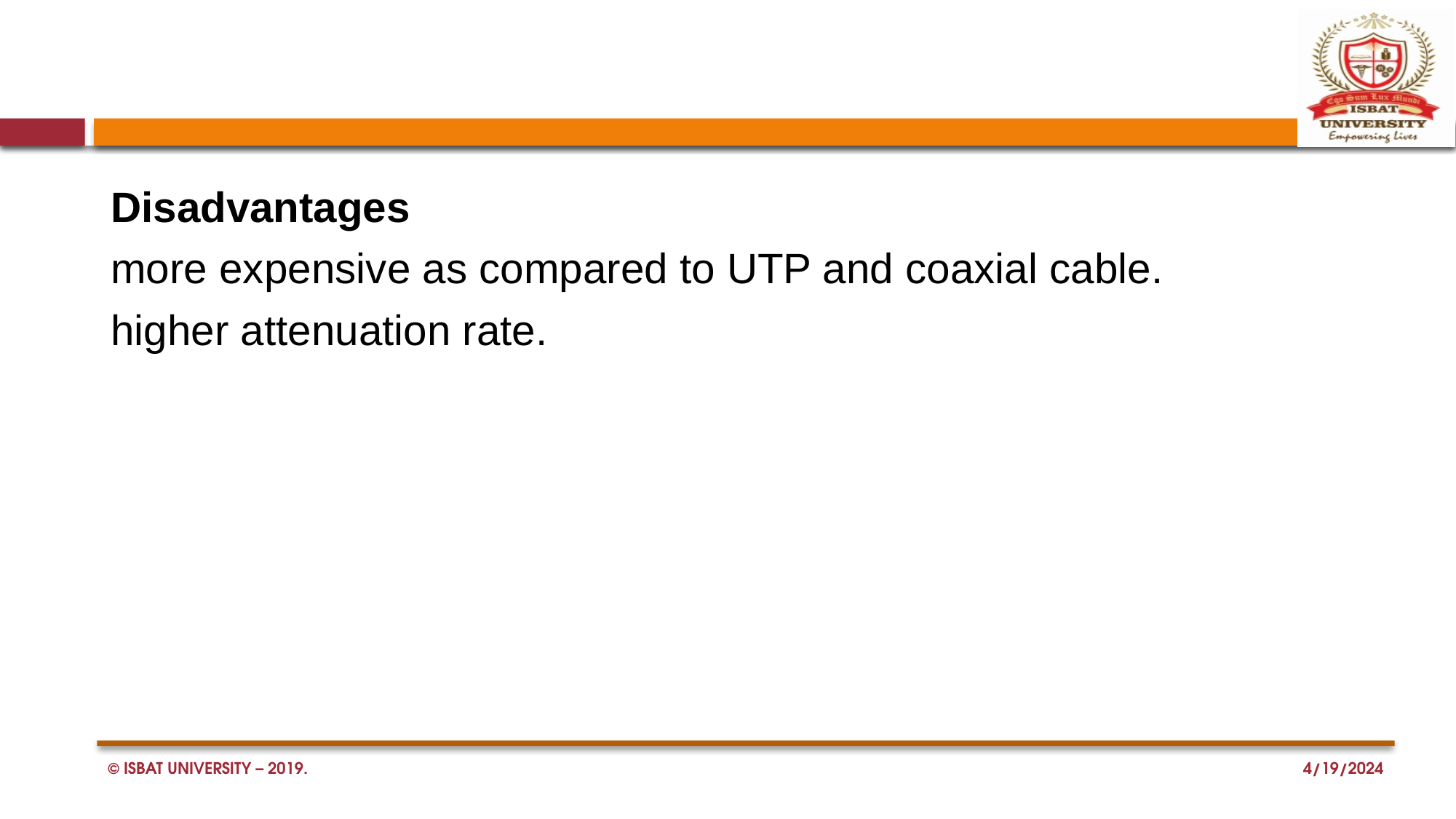

Disadvantages
more expensive as compared to UTP and coaxial cable.
higher attenuation rate.